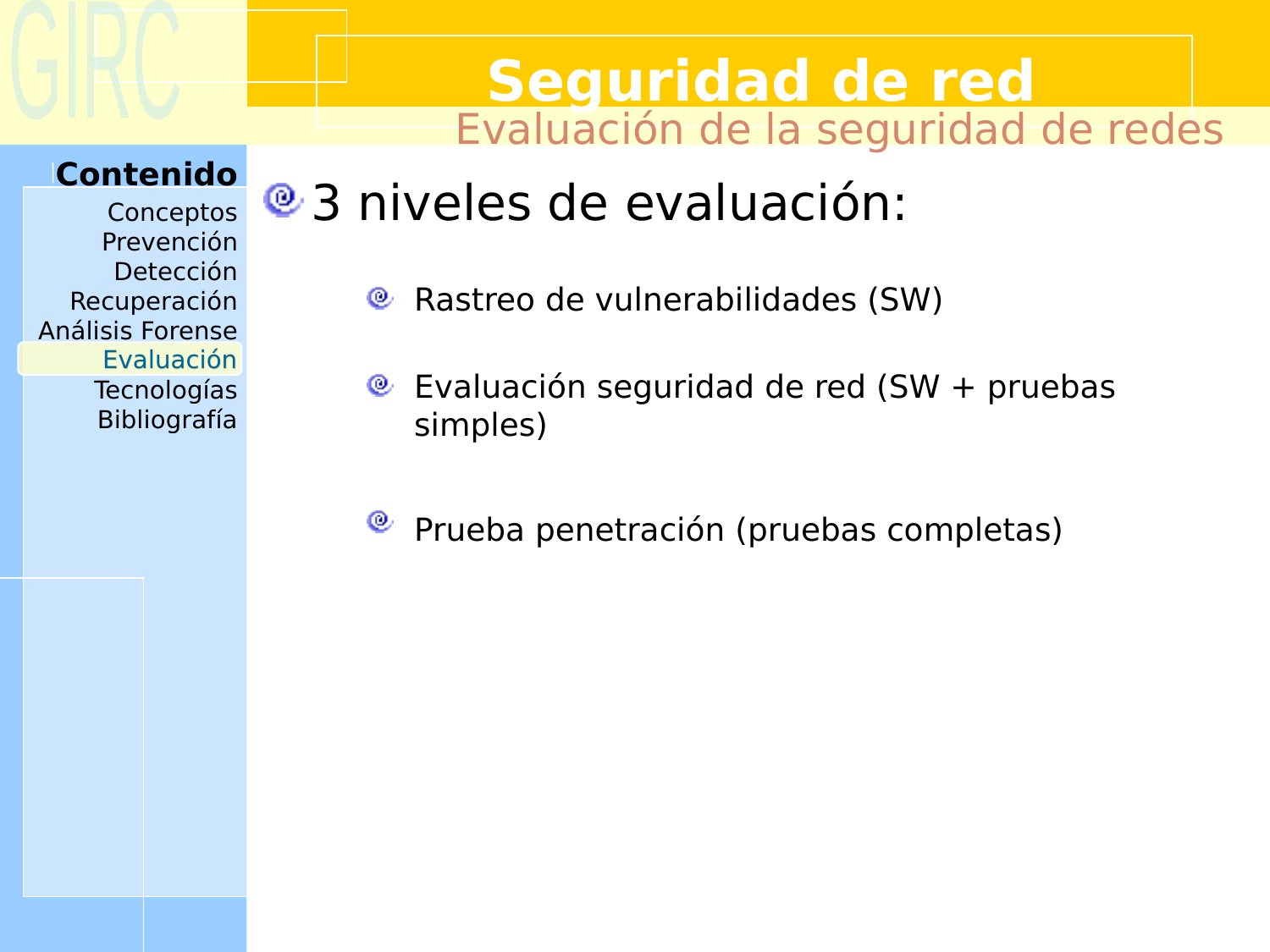

Seguridad de red
Evaluación de la seguridad de redes
3 niveles de evaluación:
Rastreo de vulnerabilidades (SW)
Evaluación seguridad de red (SW + pruebas simples)
Prueba penetración (pruebas completas)

Evaluación